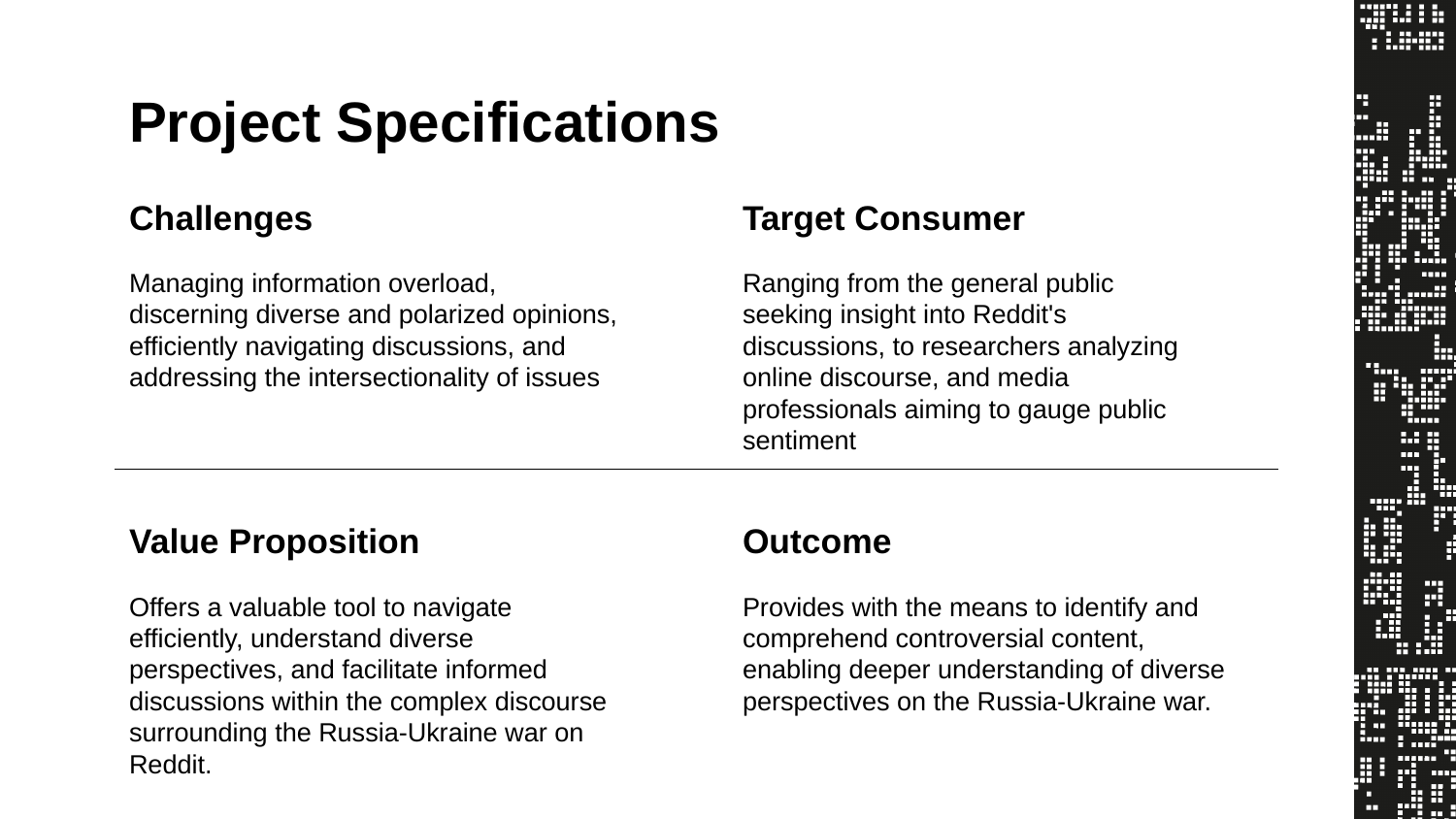

Project Specifications
# Challenges
Target Consumer
Managing information overload, discerning diverse and polarized opinions, efficiently navigating discussions, and addressing the intersectionality of issues
Ranging from the general public seeking insight into Reddit's discussions, to researchers analyzing online discourse, and media professionals aiming to gauge public sentiment
Value Proposition
Outcome
Offers a valuable tool to navigate efficiently, understand diverse perspectives, and facilitate informed discussions within the complex discourse surrounding the Russia-Ukraine war on Reddit.
Provides with the means to identify and comprehend controversial content, enabling deeper understanding of diverse perspectives on the Russia-Ukraine war.